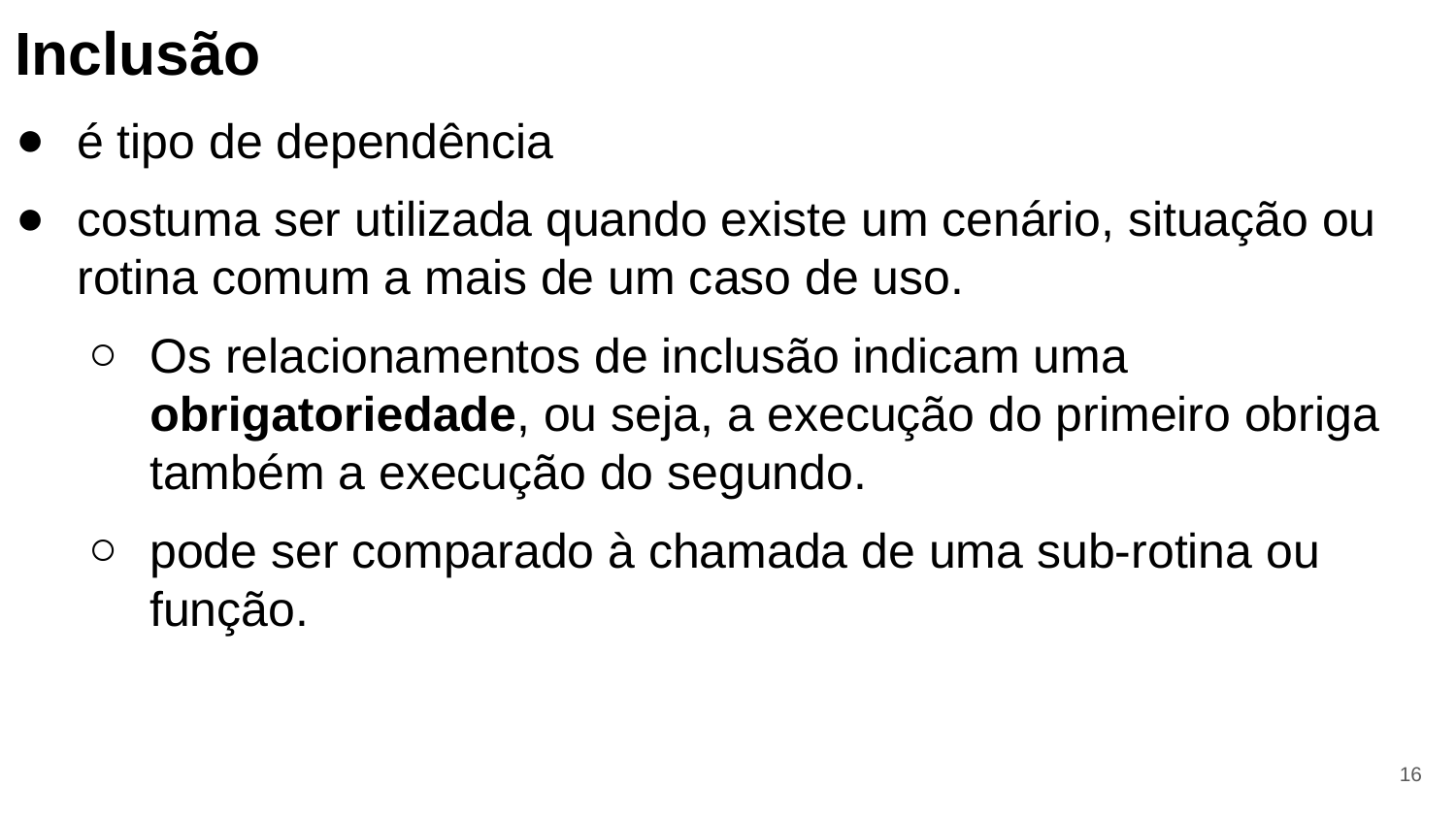

# Inclusão
é tipo de dependência
costuma ser utilizada quando existe um cenário, situação ou rotina comum a mais de um caso de uso.
Os relacionamentos de inclusão indicam uma obrigatoriedade, ou seja, a execução do primeiro obriga também a execução do segundo.
pode ser comparado à chamada de uma sub-rotina ou função.

16